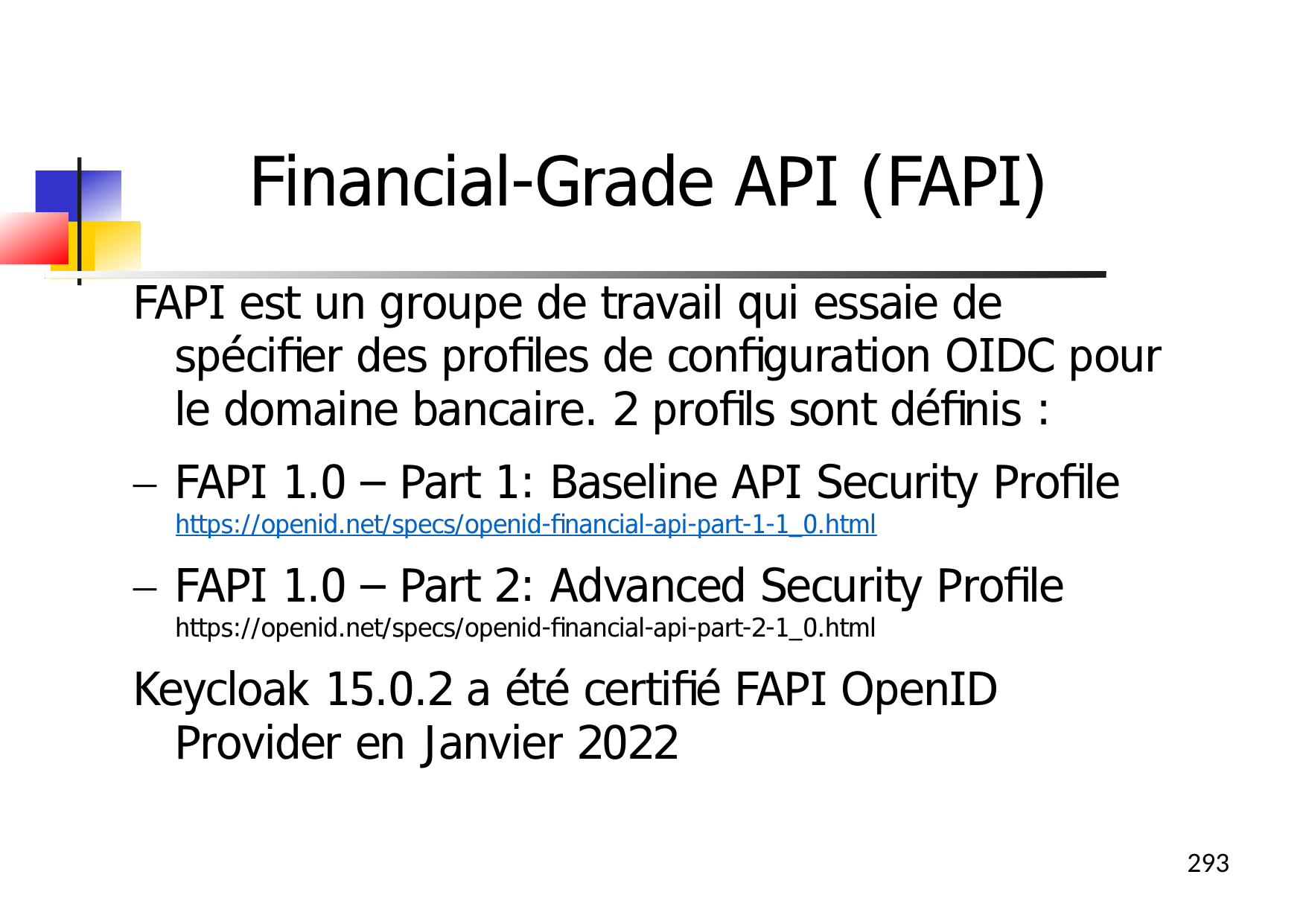

Financial-Grade API (FAPI)
FAPI est un groupe de travail qui essaie de spécifier des profiles de configuration OIDC pour le domaine bancaire. 2 profils sont définis :
FAPI 1.0 – Part 1: Baseline API Security Profile
https://openid.net/specs/openid-financial-api-part-1-1_0.html
FAPI 1.0 – Part 2: Advanced Security Profile
https://openid.net/specs/openid-financial-api-part-2-1_0.html
Keycloak 15.0.2 a été certifié FAPI OpenID Provider en Janvier 2022